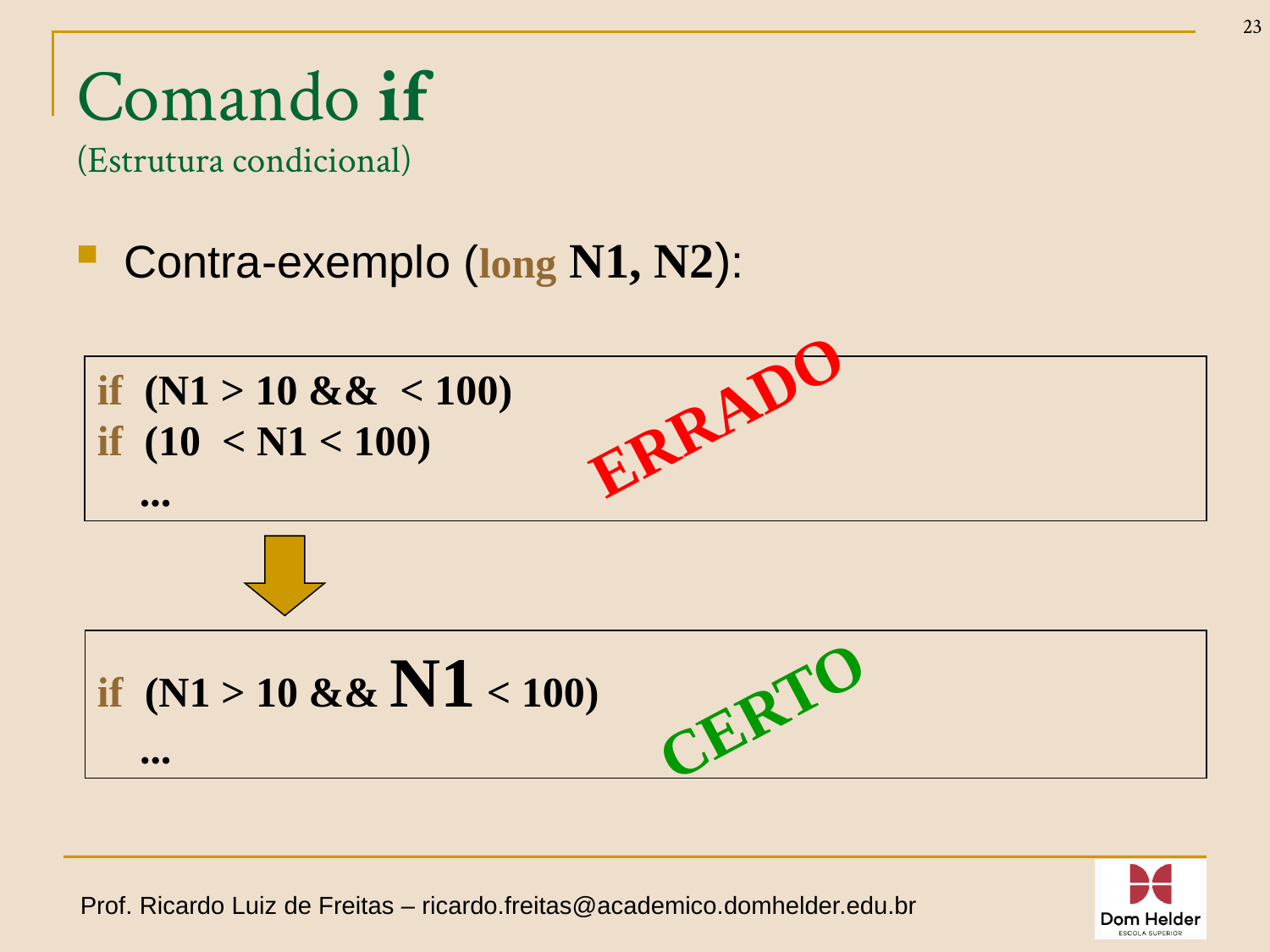

23
# Comando if (Estrutura condicional)
Contra-exemplo (long N1, N2):
if  (N1 > 10 &&  < 100)
if  (10  < N1 < 100)
    ...
ERRADO

if  (N1 > 10 && N1 < 100)
    ...
CERTO